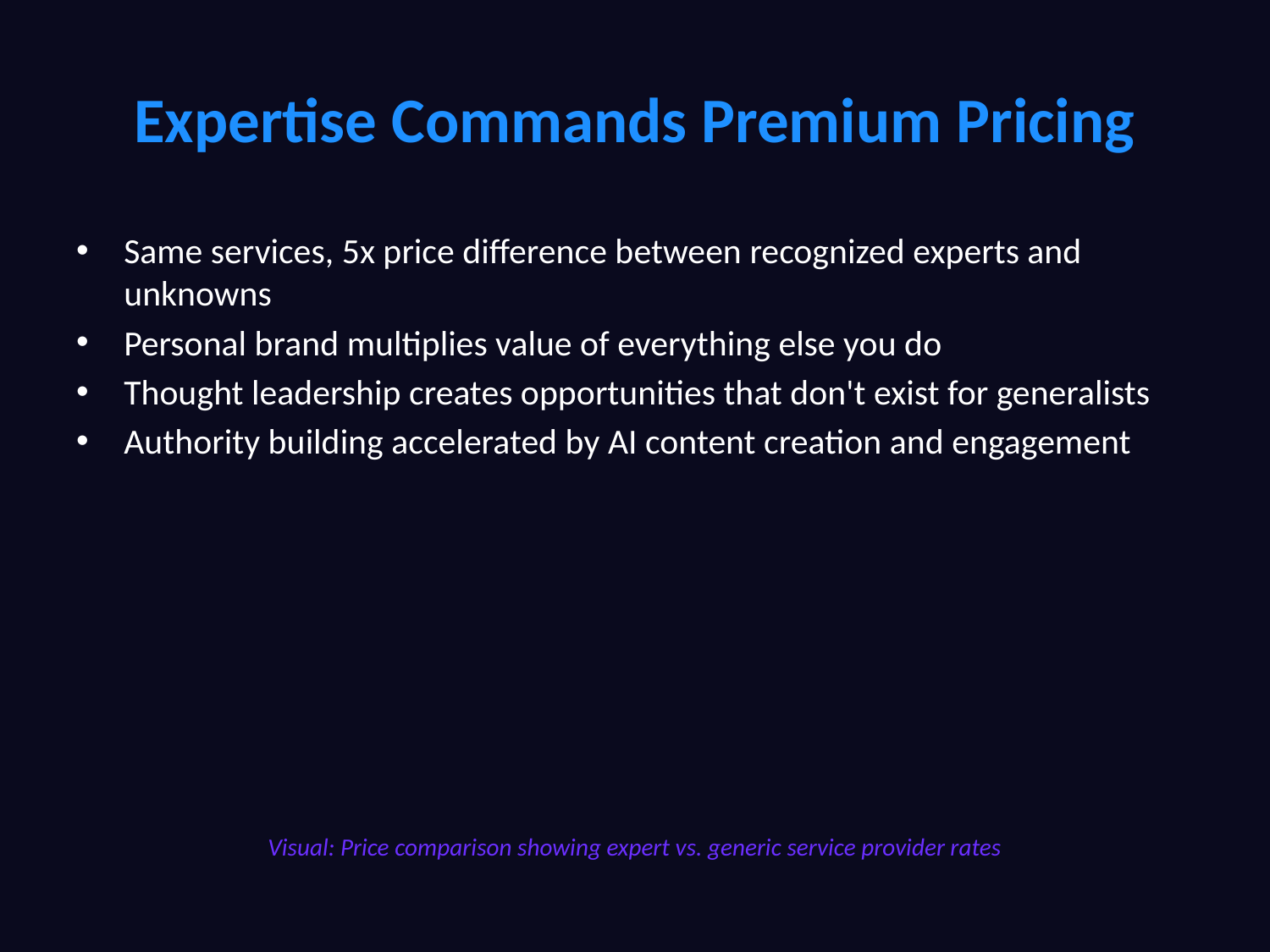

# Expertise Commands Premium Pricing
Same services, 5x price difference between recognized experts and unknowns
Personal brand multiplies value of everything else you do
Thought leadership creates opportunities that don't exist for generalists
Authority building accelerated by AI content creation and engagement
Visual: Price comparison showing expert vs. generic service provider rates